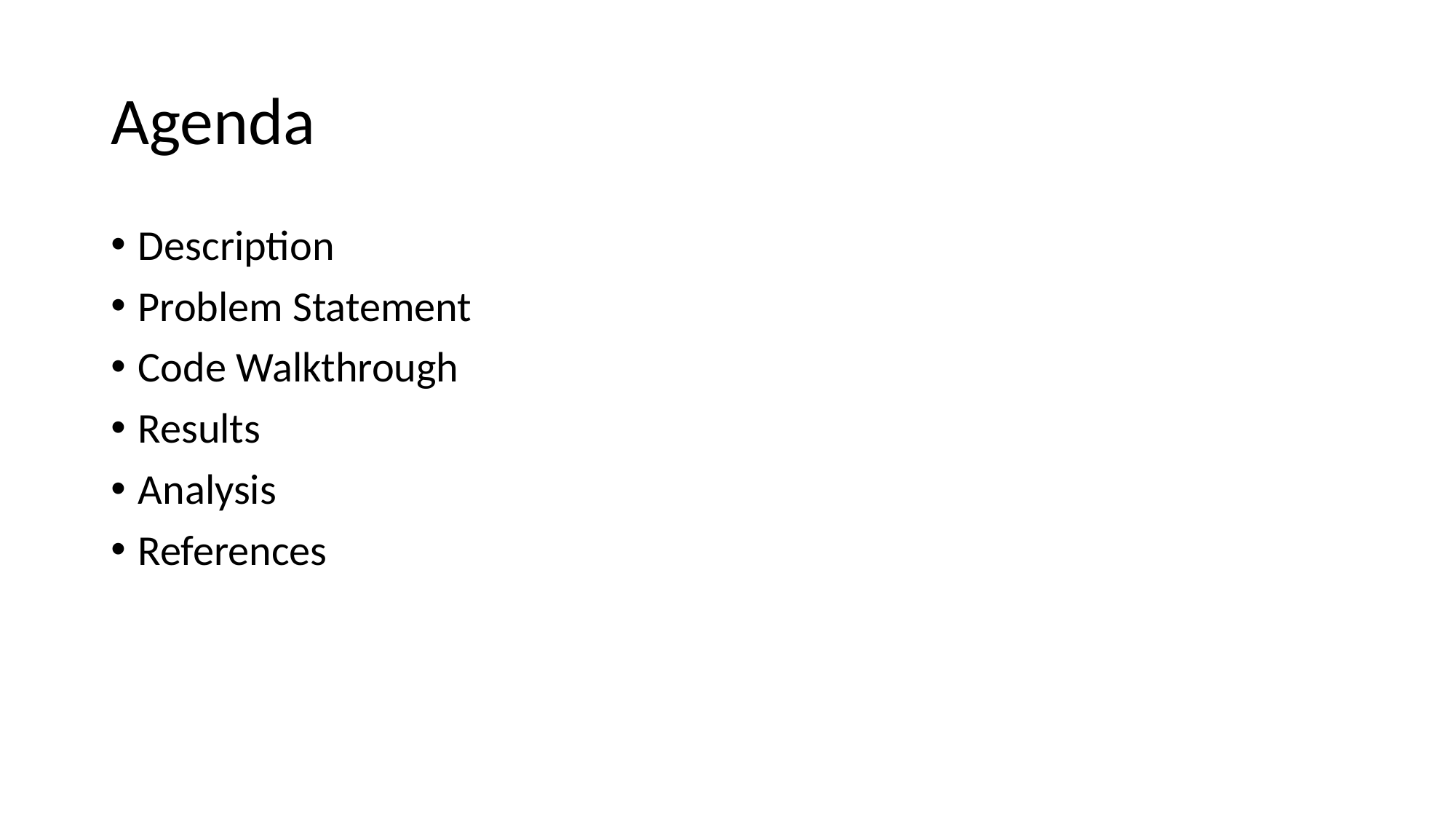

# Agenda
Description
Problem Statement
Code Walkthrough
Results
Analysis
References